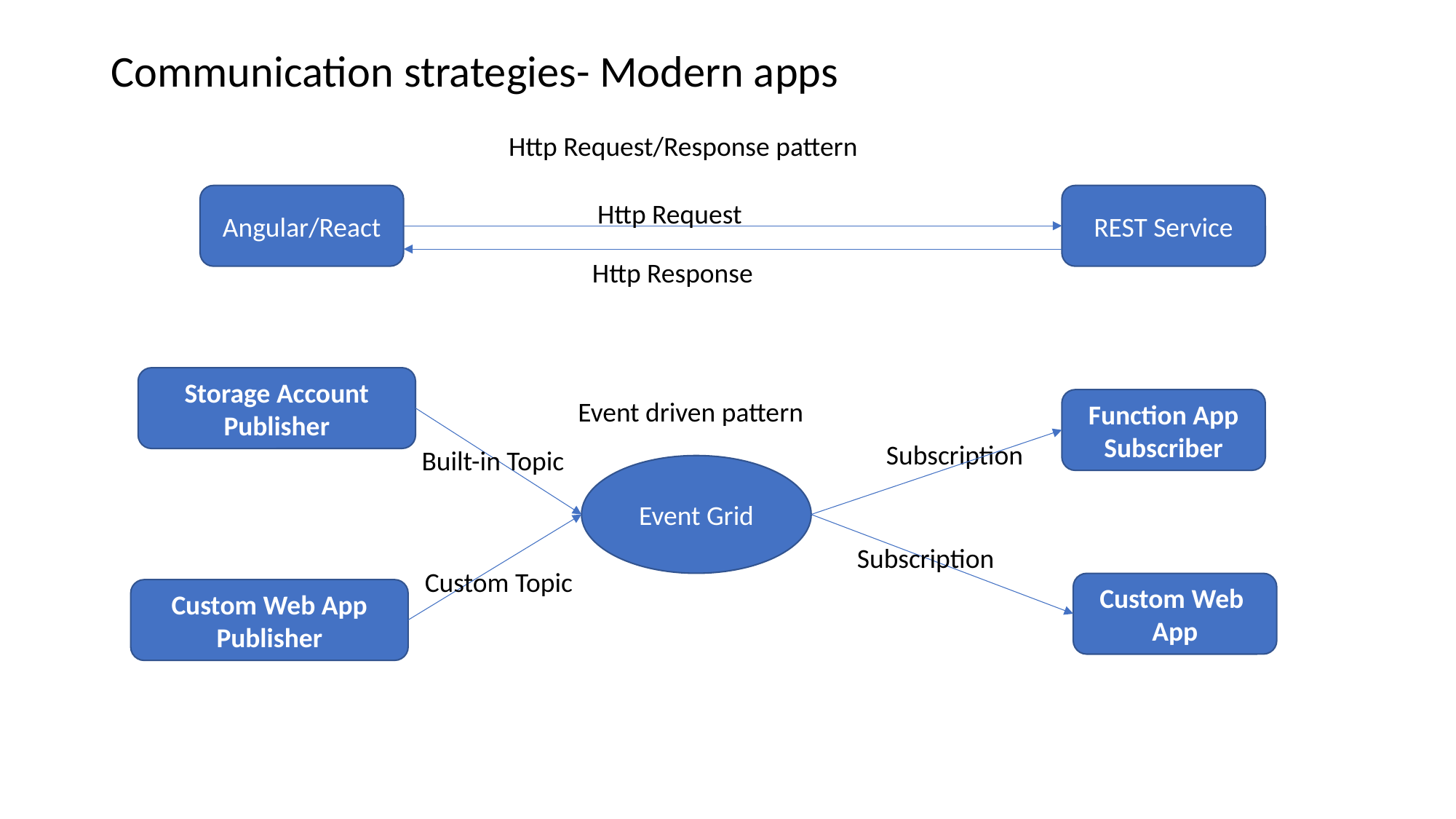

# Communication strategies- Modern apps
Http Request/Response pattern
Angular/React
REST Service
Http Request
Http Response
Storage Account
Publisher
Event driven pattern
Function App
Subscriber
Subscription
Built-in Topic
Event Grid
Subscription
Custom Topic
Custom Web  App
Custom Web App
Publisher